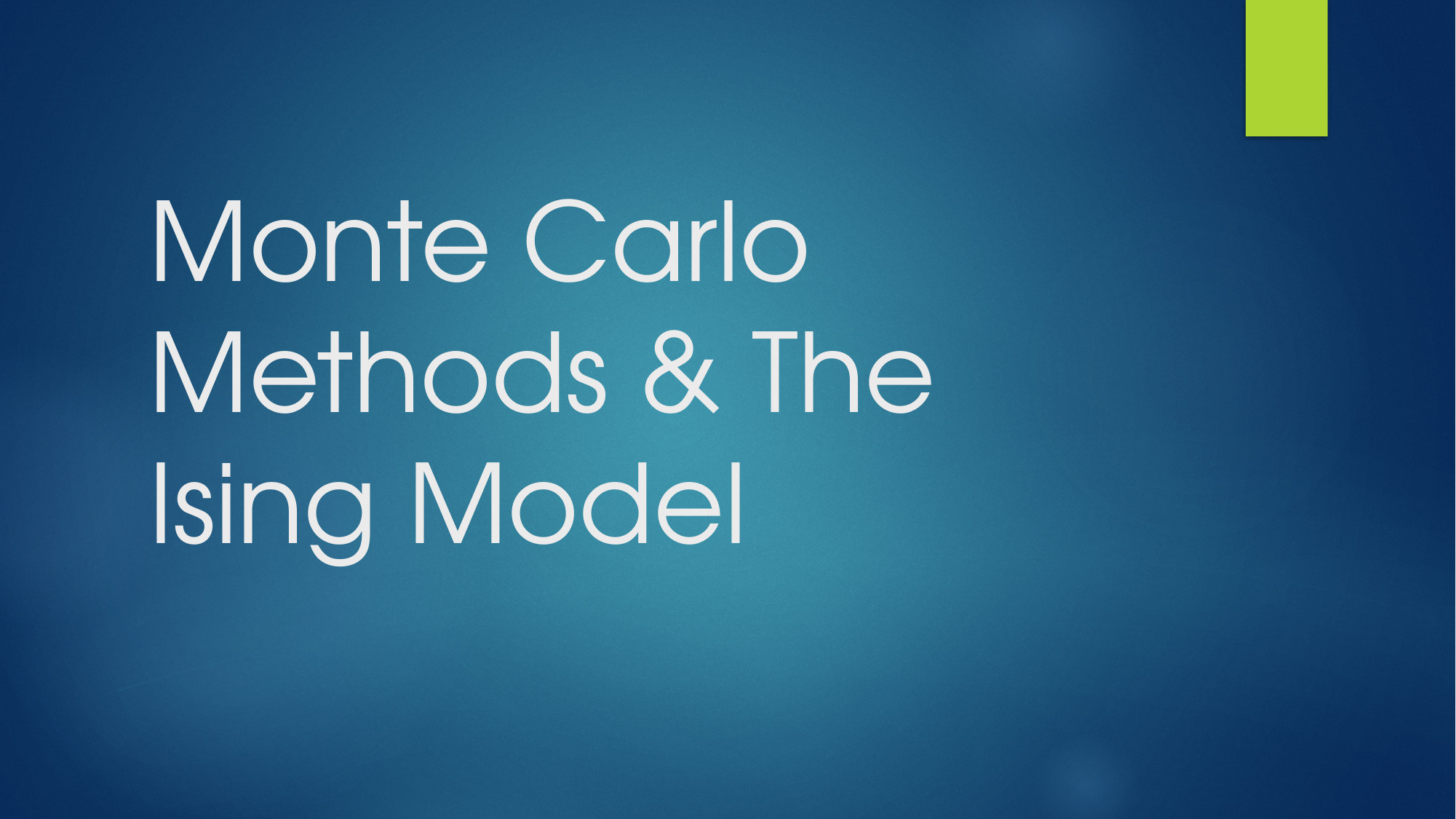

# Monte Carlo Methods & The Ising Model